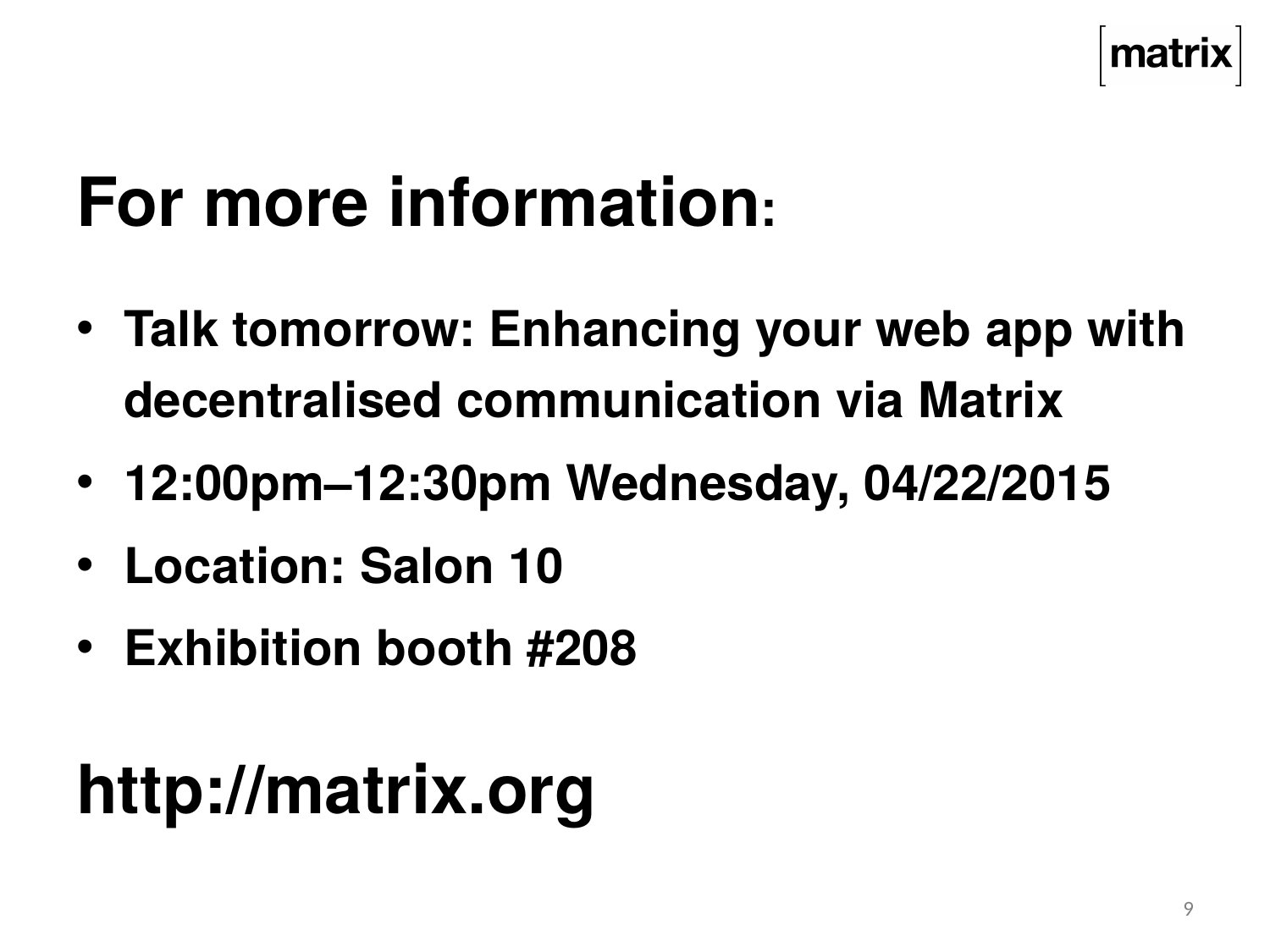

#
For more information:

Talk tomorrow: Enhancing your web app with decentralised communication via Matrix
12:00pm–12:30pm Wednesday, 04/22/2015
Location: Salon 10
Exhibition booth #208

http://matrix.org
9